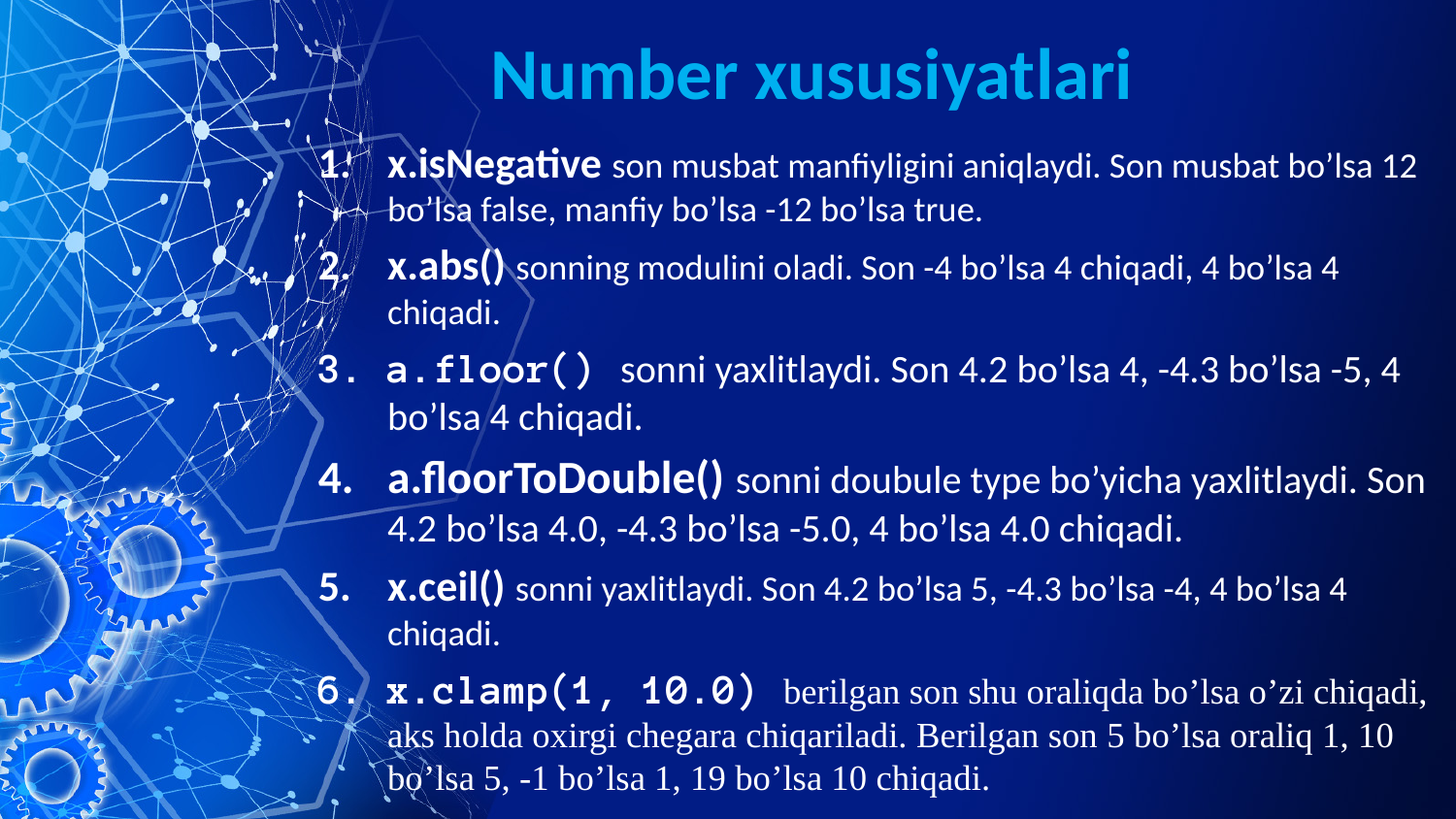

# Number xususiyatlari
x.isNegative son musbat manfiyligini aniqlaydi. Son musbat bo’lsa 12 bo’lsa false, manfiy bo’lsa -12 bo’lsa true.
x.abs() sonning modulini oladi. Son -4 bo’lsa 4 chiqadi, 4 bo’lsa 4 chiqadi.
a.floor() sonni yaxlitlaydi. Son 4.2 bo’lsa 4, -4.3 bo’lsa -5, 4 bo’lsa 4 chiqadi.
a.floorToDouble() sonni doubule type bo’yicha yaxlitlaydi. Son 4.2 bo’lsa 4.0, -4.3 bo’lsa -5.0, 4 bo’lsa 4.0 chiqadi.
x.ceil() sonni yaxlitlaydi. Son 4.2 bo’lsa 5, -4.3 bo’lsa -4, 4 bo’lsa 4 chiqadi.
x.clamp(1, 10.0) berilgan son shu oraliqda bo’lsa o’zi chiqadi, aks holda oxirgi chegara chiqariladi. Berilgan son 5 bo’lsa oraliq 1, 10 bo’lsa 5, -1 bo’lsa 1, 19 bo’lsa 10 chiqadi.